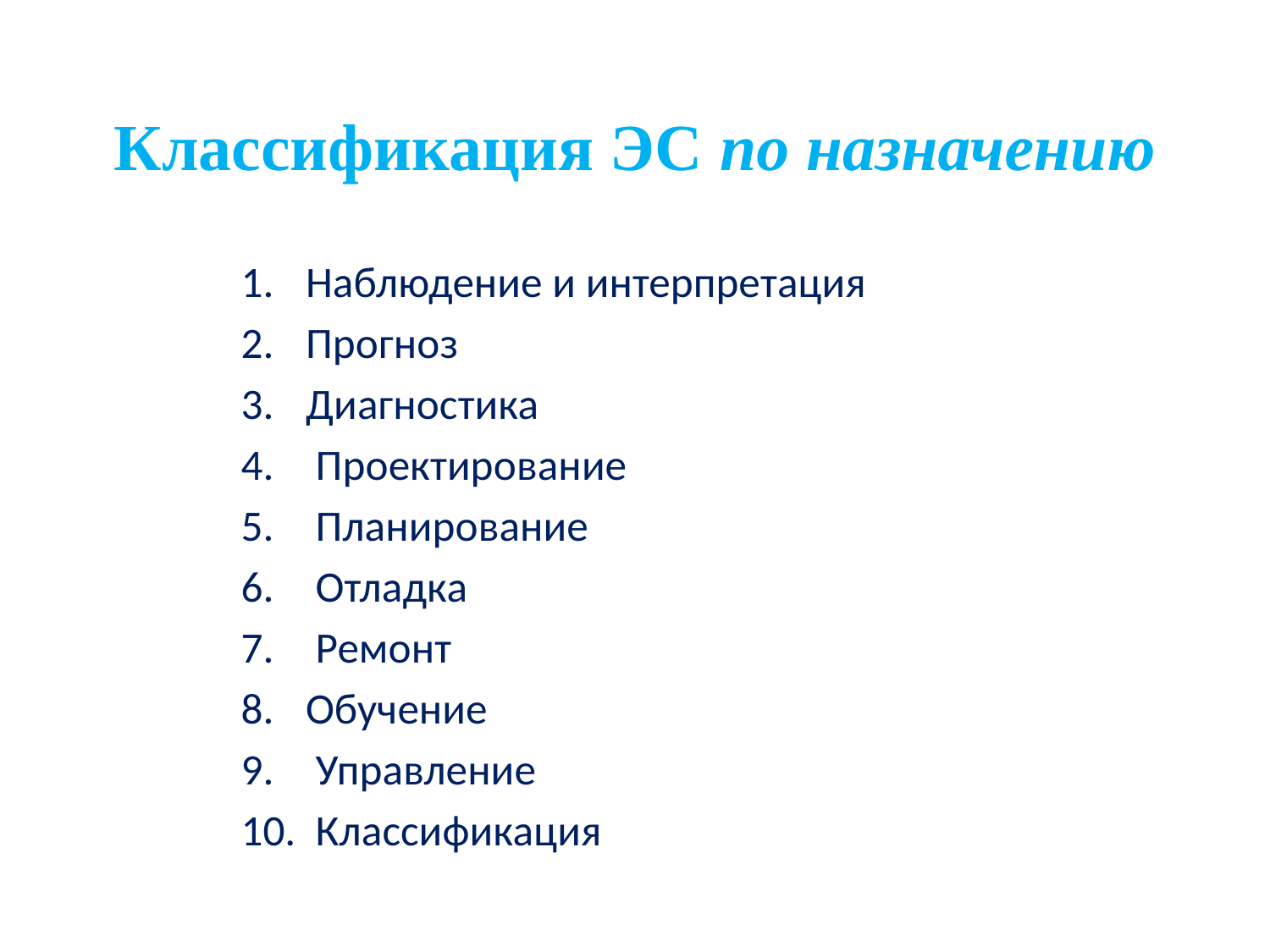

# Классификация ЭС по назначению
Наблюдение и интерпретация
Прогноз
Диагностика
 Проектирование
 Планирование
 Отладка
 Ремонт
Обучение
 Управление
 Классификация